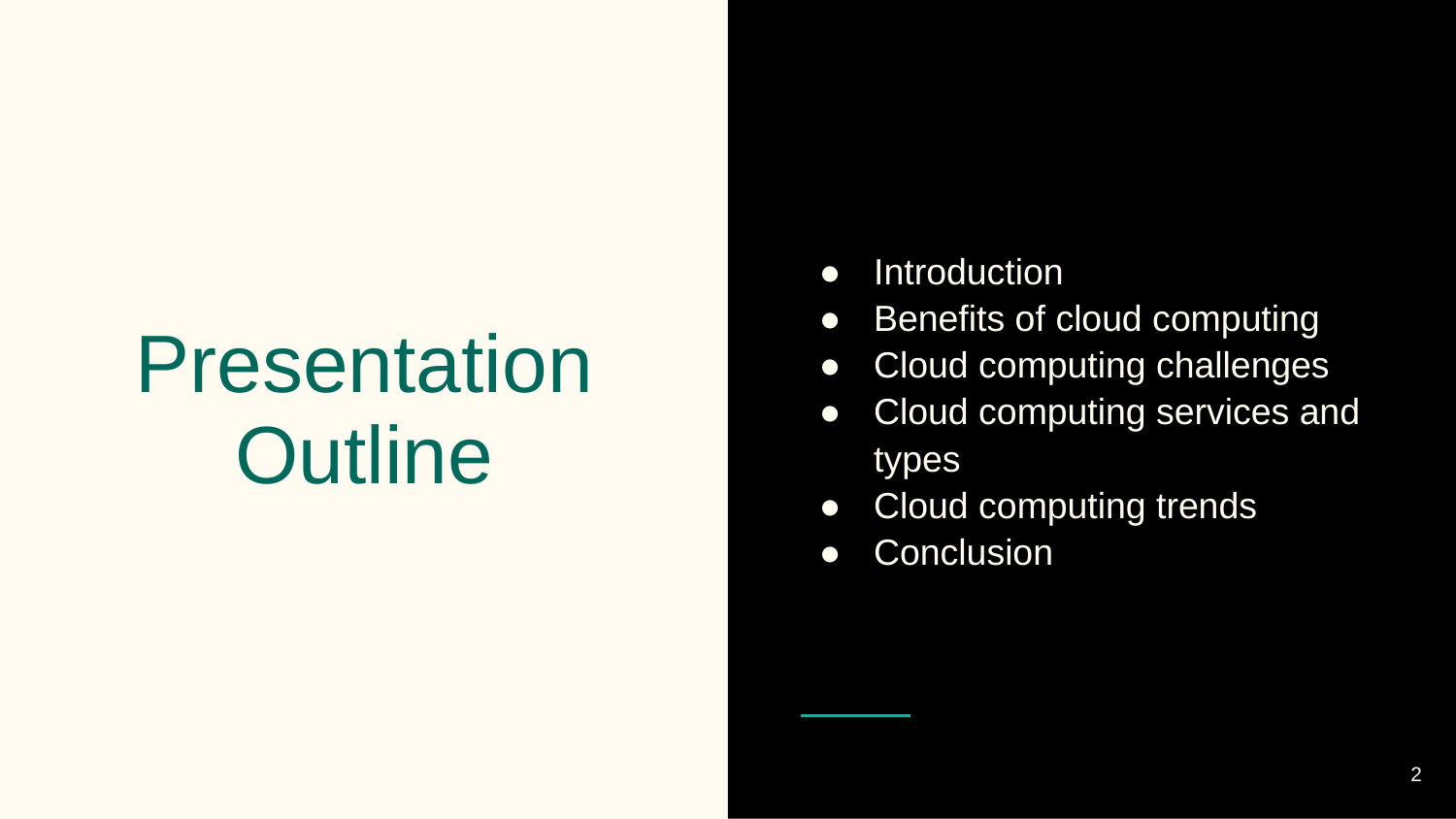

Introduction
Benefits of cloud computing
Cloud computing challenges
Cloud computing services and types
Cloud computing trends
Conclusion
# Presentation
Outline
2